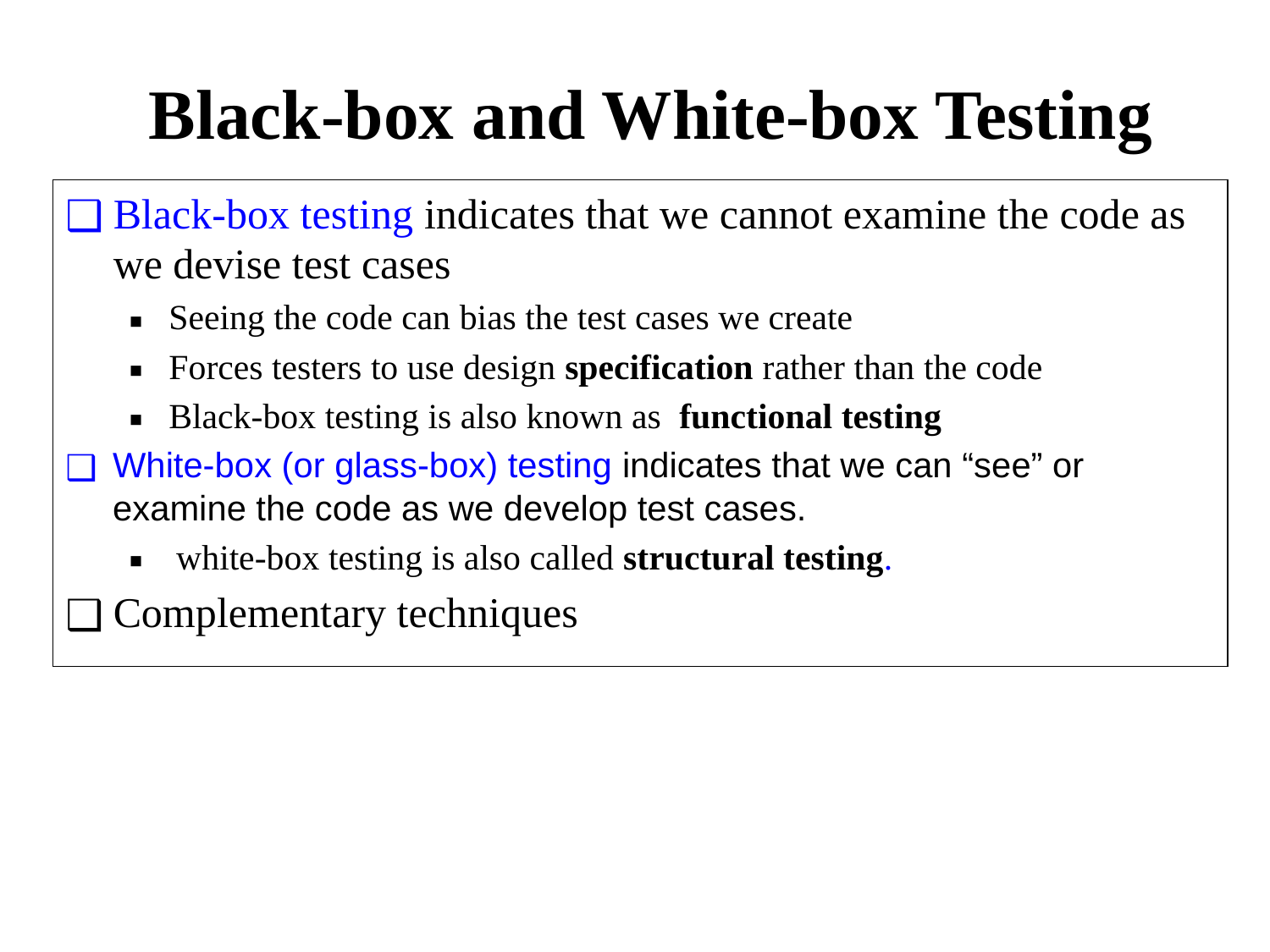

# Black-box and White-box Testing
Black-box testing indicates that we cannot examine the code as we devise test cases
Seeing the code can bias the test cases we create
Forces testers to use design specification rather than the code
Black-box testing is also known as  functional testing
White-box (or glass-box) testing indicates that we can “see” or examine the code as we develop test cases.
white-box testing is also called structural testing.
Complementary techniques